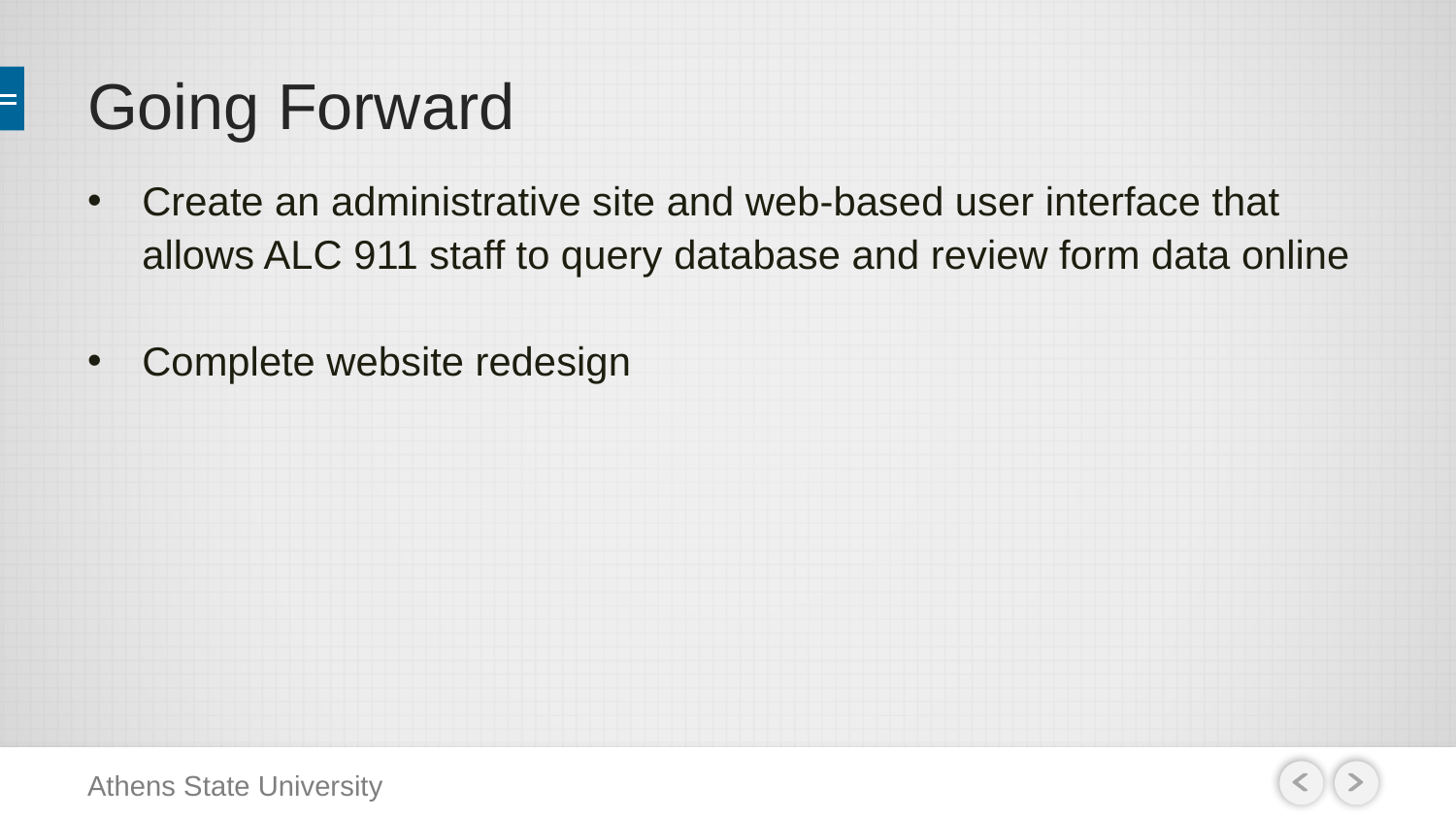

# Going Forward
Create an administrative site and web-based user interface that allows ALC 911 staff to query database and review form data online

Complete website redesign
Athens State University